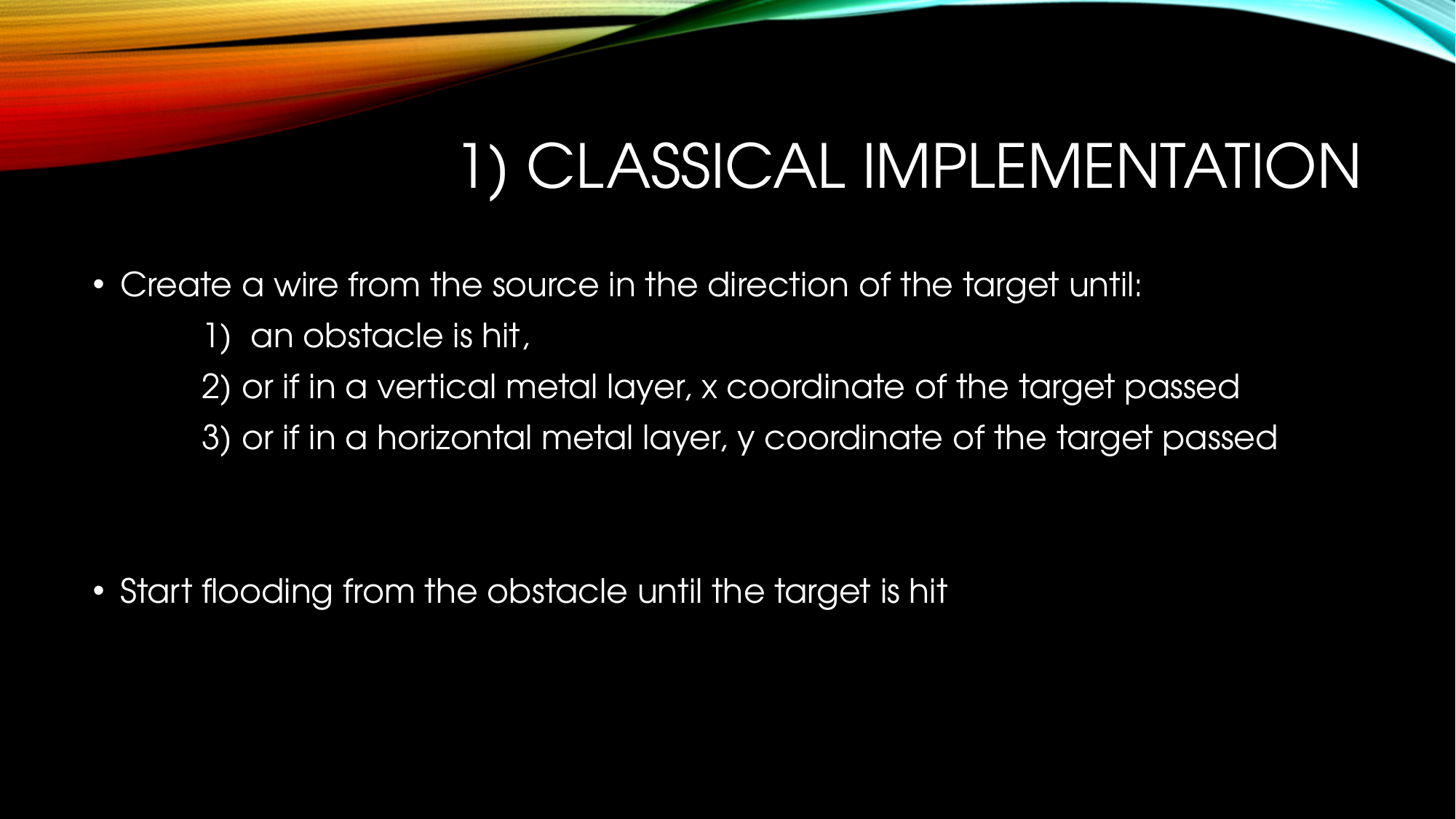

# 1) Classical implementation
Create a wire from the source in the direction of the target until:
	1)  an obstacle is hit,
	2) or if in a vertical metal layer, x coordinate of the target passed
	3) or if in a horizontal metal layer, y coordinate of the target passed

Start flooding from the obstacle until the target is hit